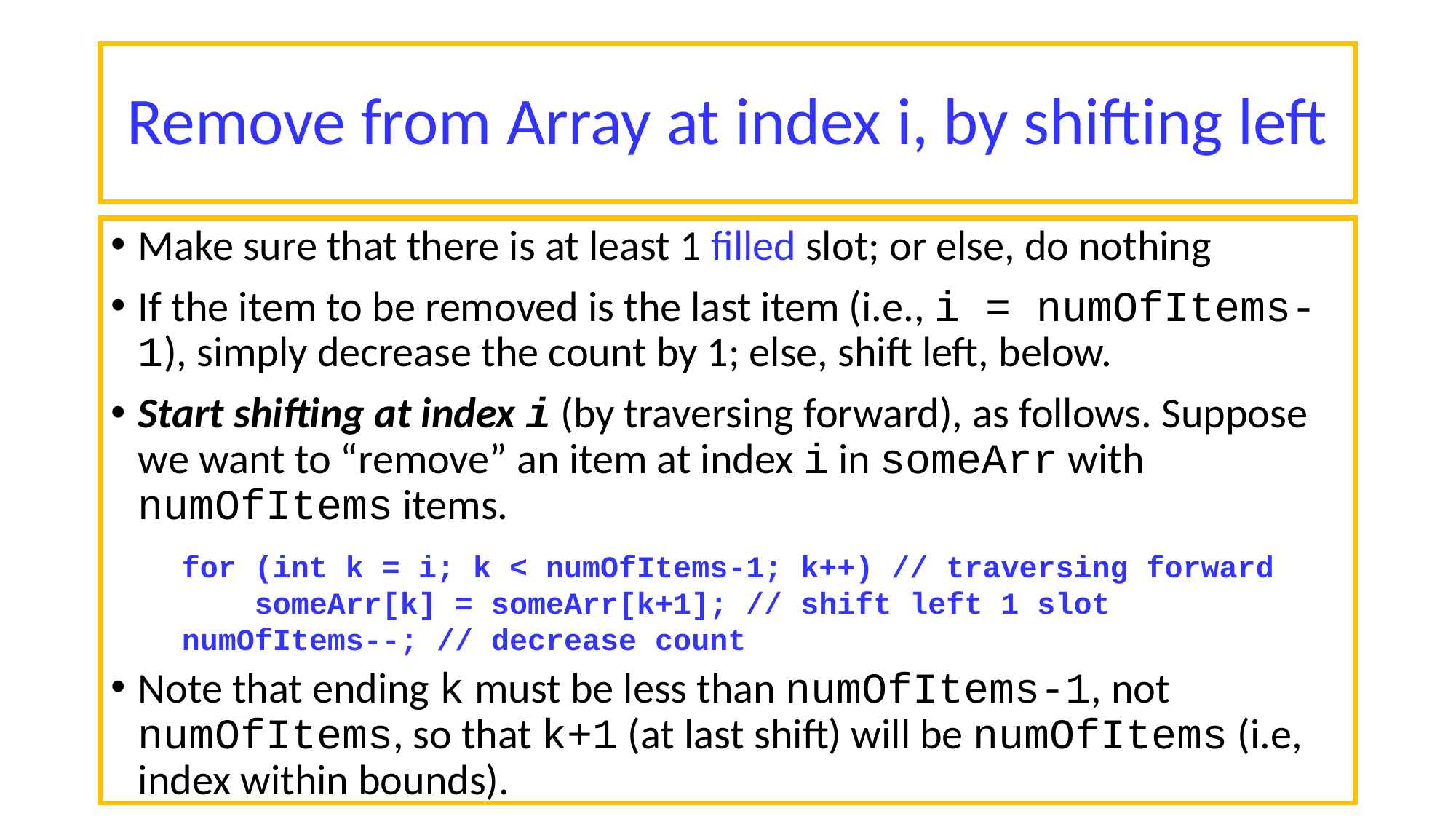

# Remove from Array at index i, by shifting left
Make sure that there is at least 1 filled slot; or else, do nothing
If the item to be removed is the last item (i.e., i = numOfItems-1), simply decrease the count by 1; else, shift left, below.
Start shifting at index i (by traversing forward), as follows. Suppose we want to “remove” an item at index i in someArr with numOfItems items.

Note that ending k must be less than numOfItems-1, not numOfItems, so that k+1 (at last shift) will be numOfItems (i.e, index within bounds).

for (int k = i; k < numOfItems-1; k++) // traversing forward
    someArr[k] = someArr[k+1]; // shift left 1 slot
numOfItems--; // decrease count